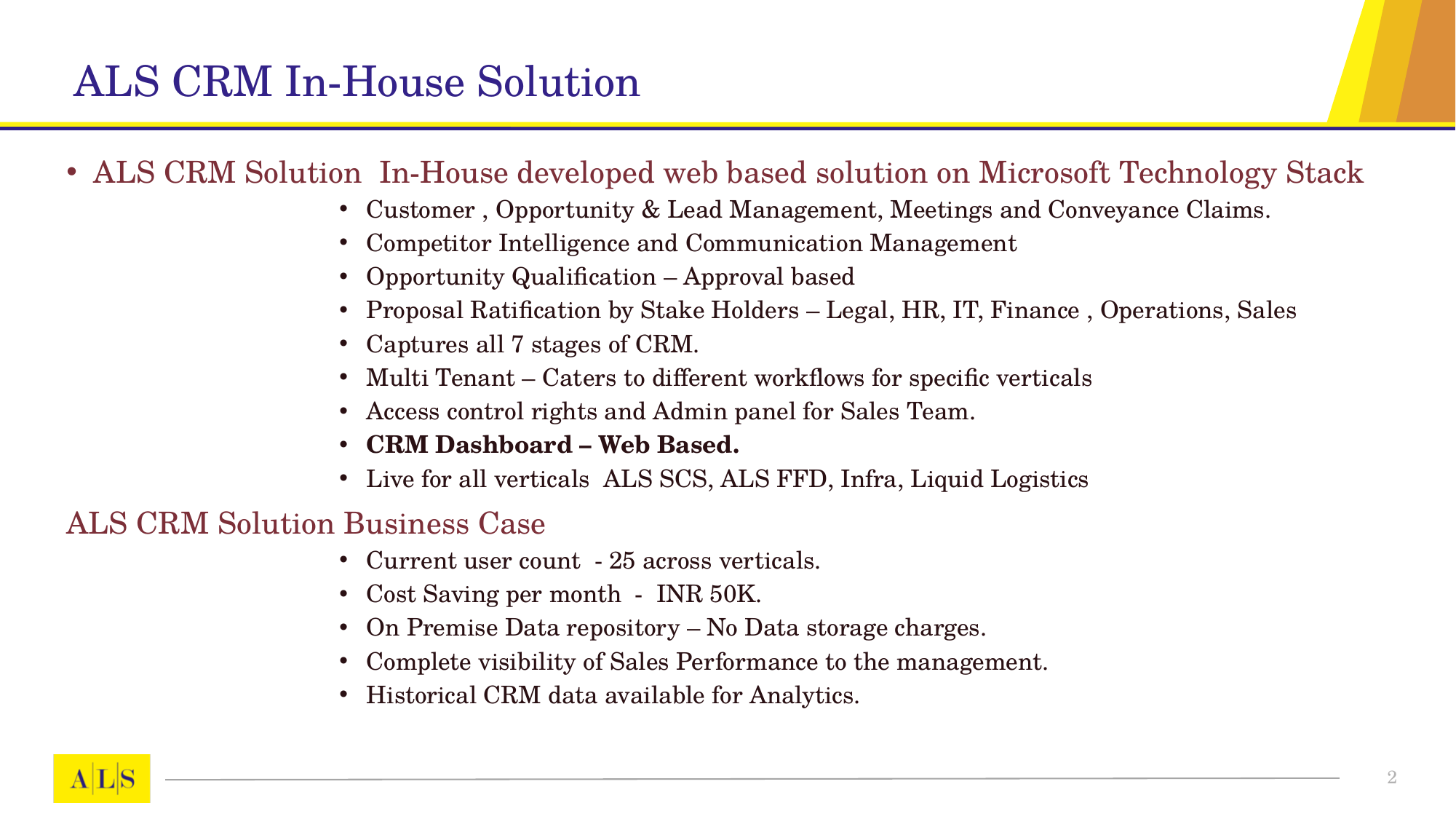

# ALS CRM In-House Solution
ALS CRM Solution  In-House developed web based solution on Microsoft Technology Stack
Customer , Opportunity & Lead Management, Meetings and Conveyance Claims.
Competitor Intelligence and Communication Management
Opportunity Qualification – Approval based
Proposal Ratification by Stake Holders – Legal, HR, IT, Finance , Operations, Sales
Captures all 7 stages of CRM.
Multi Tenant – Caters to different workflows for specific verticals
Access control rights and Admin panel for Sales Team.
CRM Dashboard – Web Based.
Live for all verticals  ALS SCS, ALS FFD, Infra, Liquid Logistics
ALS CRM Solution Business Case
Current user count  - 25 across verticals.
Cost Saving per month  -  INR 50K.
On Premise Data repository – No Data storage charges.
Complete visibility of Sales Performance to the management.
Historical CRM data available for Analytics.
2